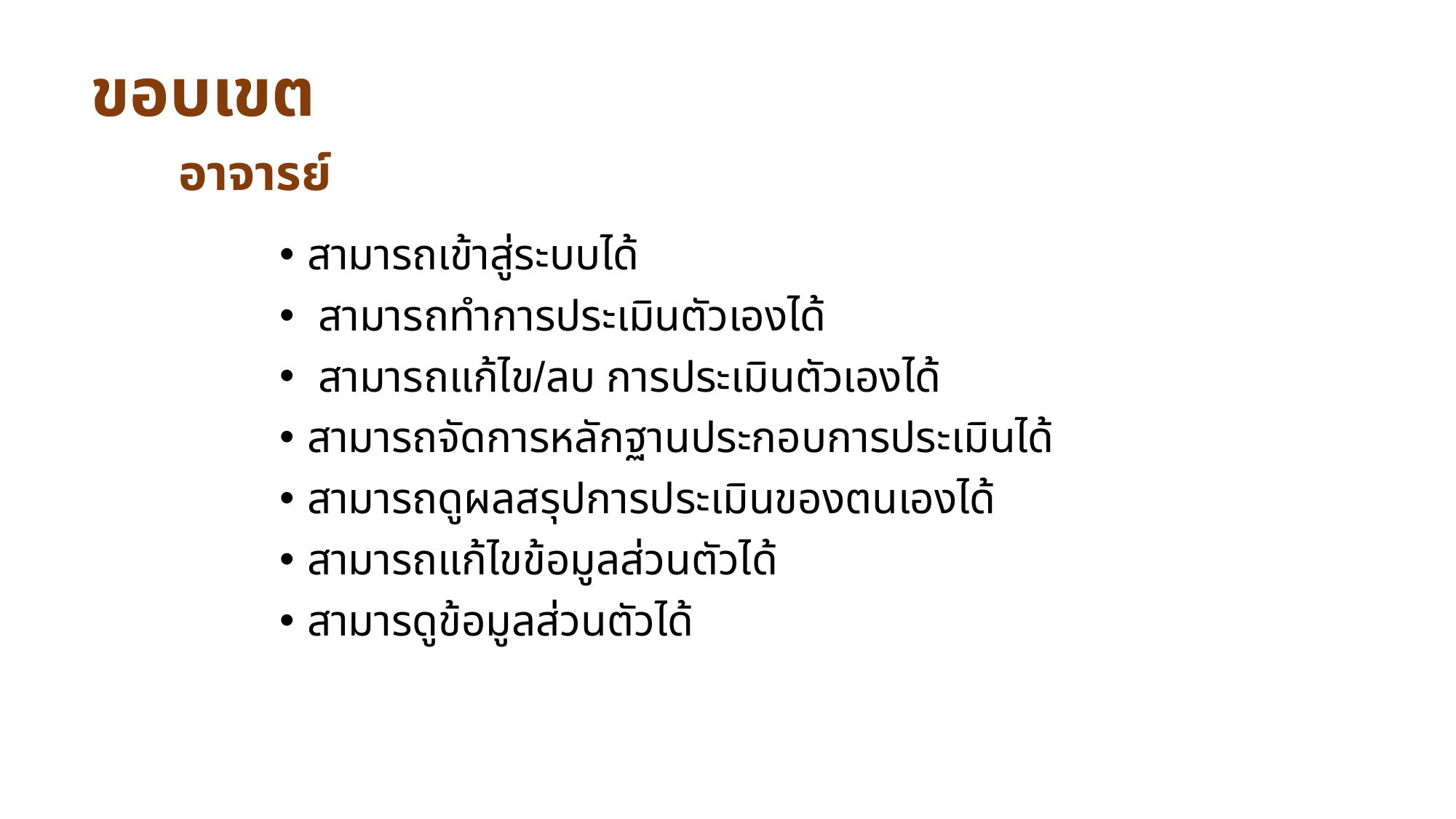

ขอบเขต
อาจารย์
สามารถเข้าสู่ระบบได้
 สามารถทำการประเมินตัวเองได้
 สามารถแก้ไข/ลบ การประเมินตัวเองได้
สามารถจัดการหลักฐานประกอบการประเมินได้
สามารถดูผลสรุปการประเมินของตนเองได้
สามารถแก้ไขข้อมูลส่วนตัวได้
สามารดูข้อมูลส่วนตัวได้